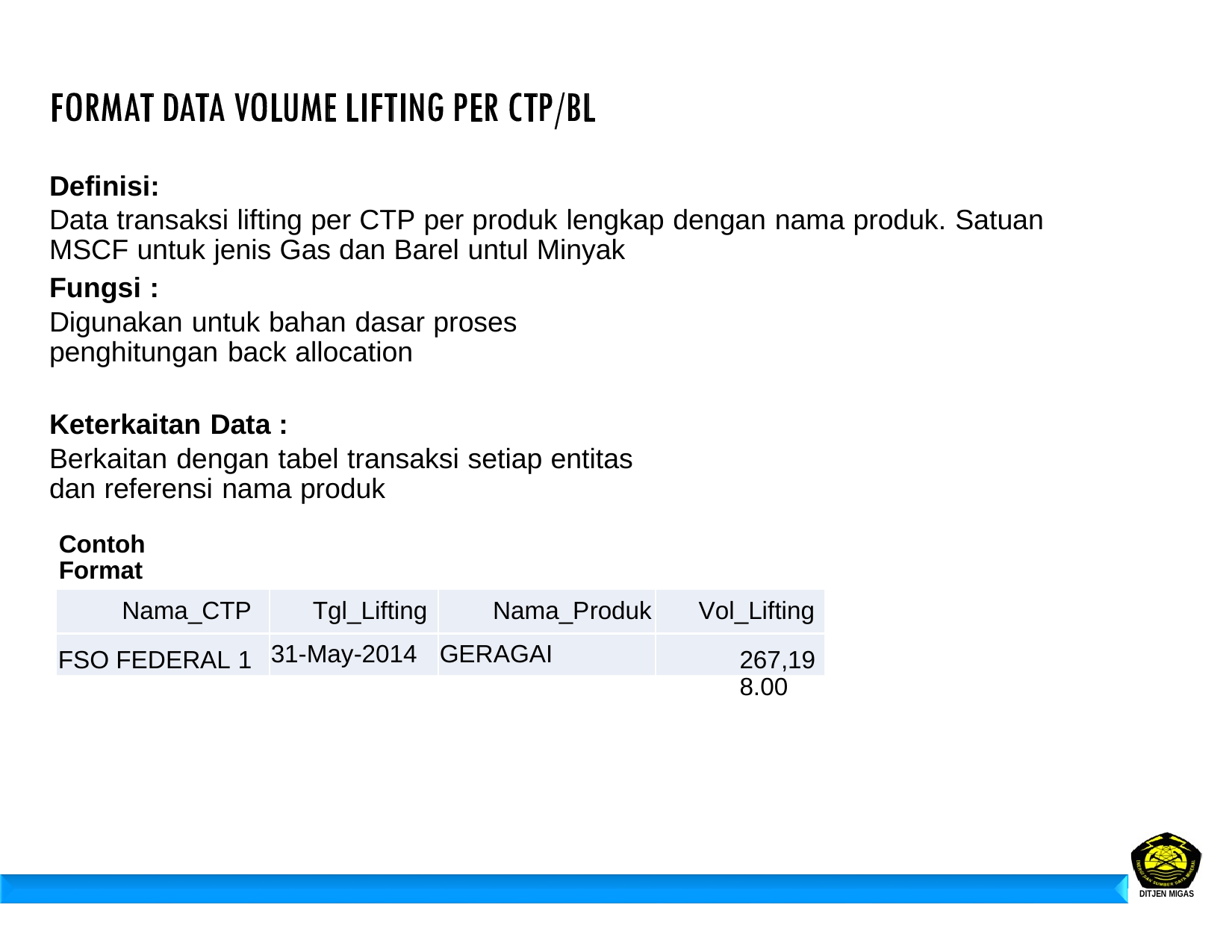

Definisi:
Data transaksi lifting per CTP per produk lengkap dengan nama produk. Satuan MSCF untuk jenis Gas dan Barel untul Minyak
Fungsi :
Digunakan untuk bahan dasar proses penghitungan back allocation
Keterkaitan Data :
Berkaitan dengan tabel transaksi setiap entitas dan referensi nama produk
Contoh Format

Nama_CTP

Tgl_Lifting

Nama_Produk

Vol_Lifting

FSO FEDERAL 1

31-May-2014

GERAGAI

267,198.00

DITJEN MIGAS